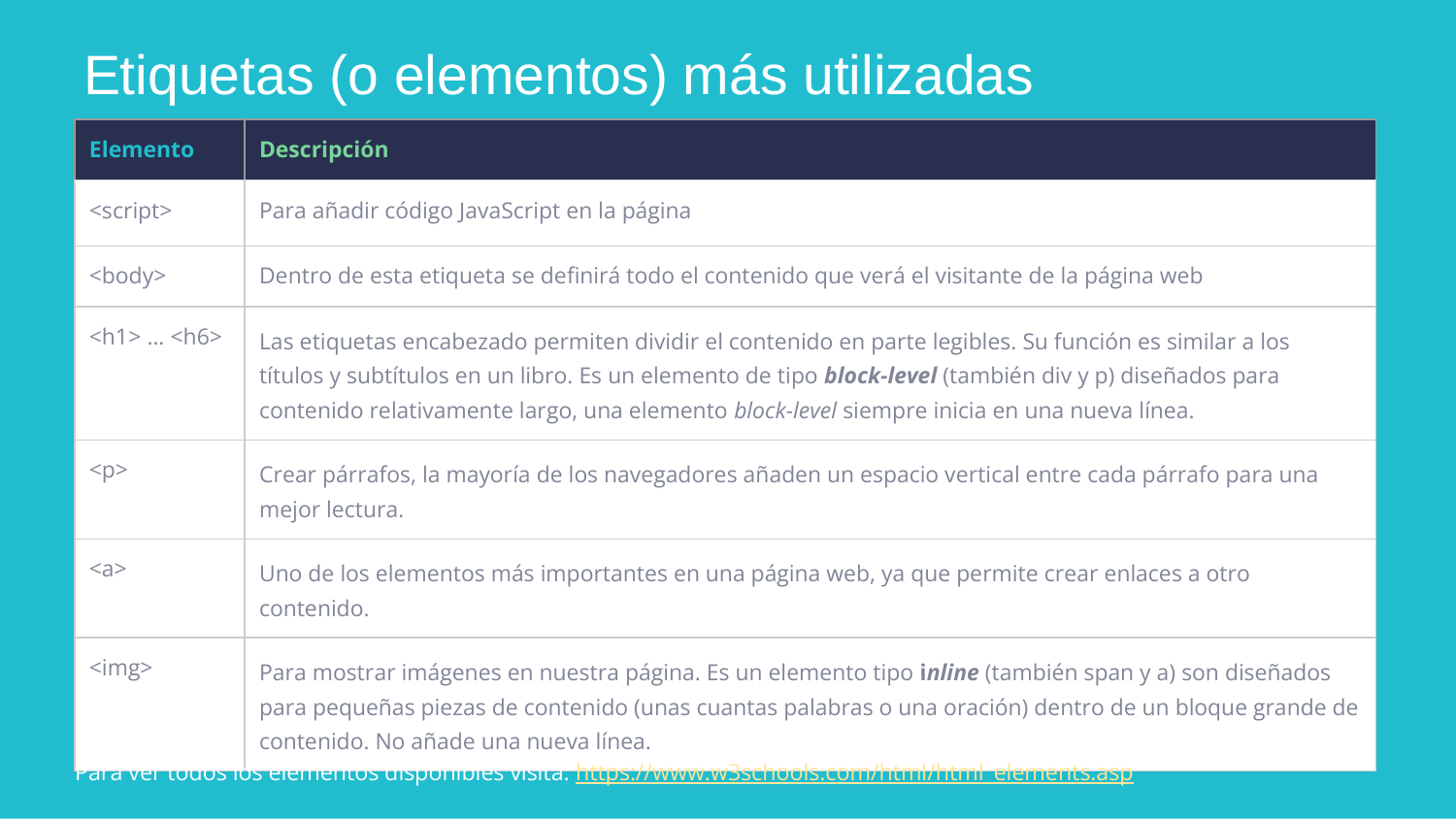

Etiquetas (o elementos) más utilizadas

| Elemento | Descripción |
| --- | --- |
| <script> | Para añadir código JavaScript en la página |
| <body> | Dentro de esta etiqueta se definirá todo el contenido que verá el visitante de la página web |
| <h1> … <h6> | Las etiquetas encabezado permiten dividir el contenido en parte legibles. Su función es similar a los títulos y subtítulos en un libro. Es un elemento de tipo block-level (también div y p) diseñados para contenido relativamente largo, una elemento block-level siempre inicia en una nueva línea. |
| <p> | Crear párrafos, la mayoría de los navegadores añaden un espacio vertical entre cada párrafo para una mejor lectura. |
| <a> | Uno de los elementos más importantes en una página web, ya que permite crear enlaces a otro contenido. |
| <img> | Para mostrar imágenes en nuestra página. Es un elemento tipo inline (también span y a) son diseñados para pequeñas piezas de contenido (unas cuantas palabras o una oración) dentro de un bloque grande de contenido. No añade una nueva línea. |
Para ver todos los elementos disponibles visita: https://www.w3schools.com/html/html_elements.asp